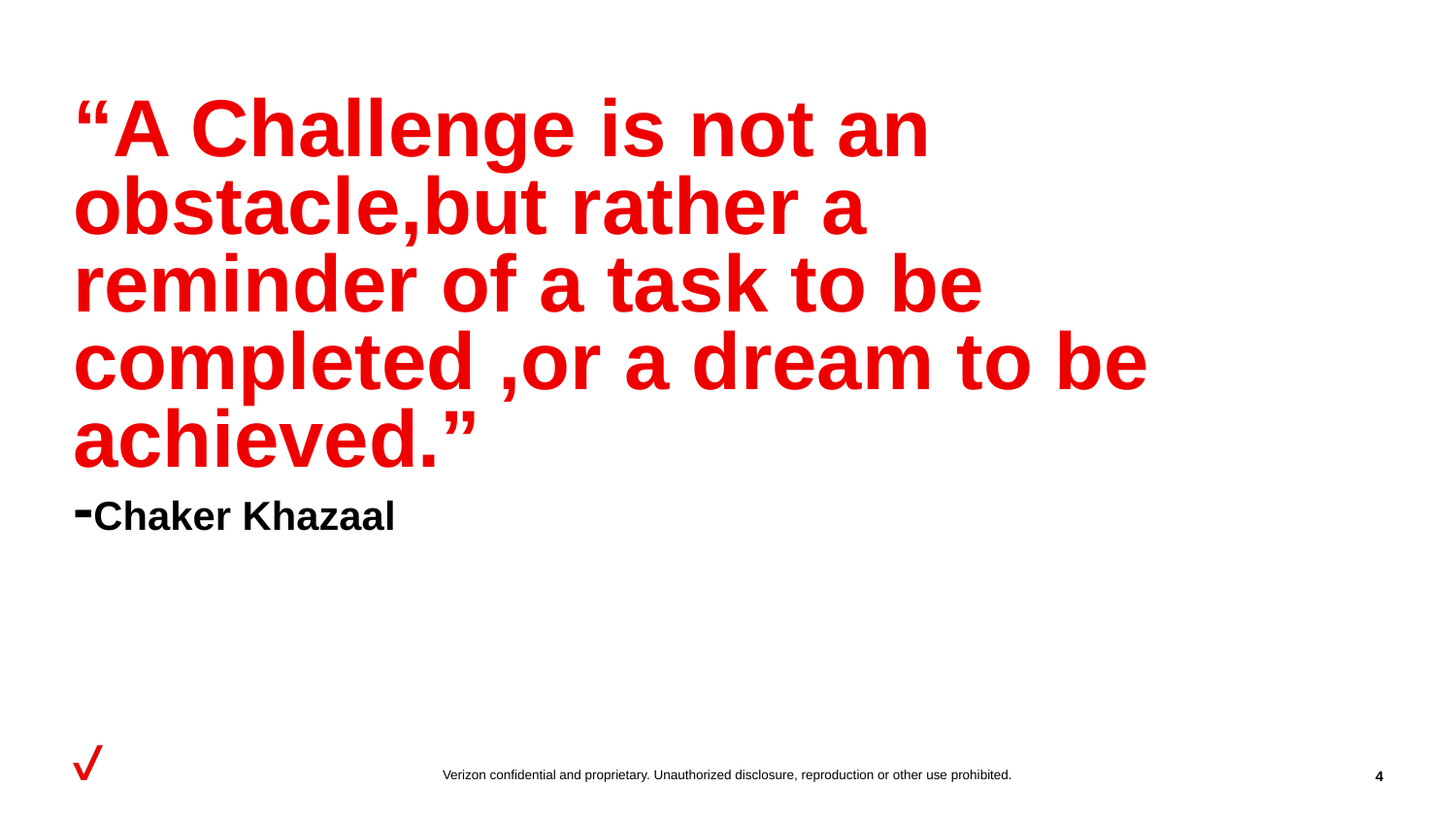

# “A Challenge is not an obstacle,but rather a reminder of a task to be completed ,or a dream to be achieved.”
-Chaker Khazaal

4